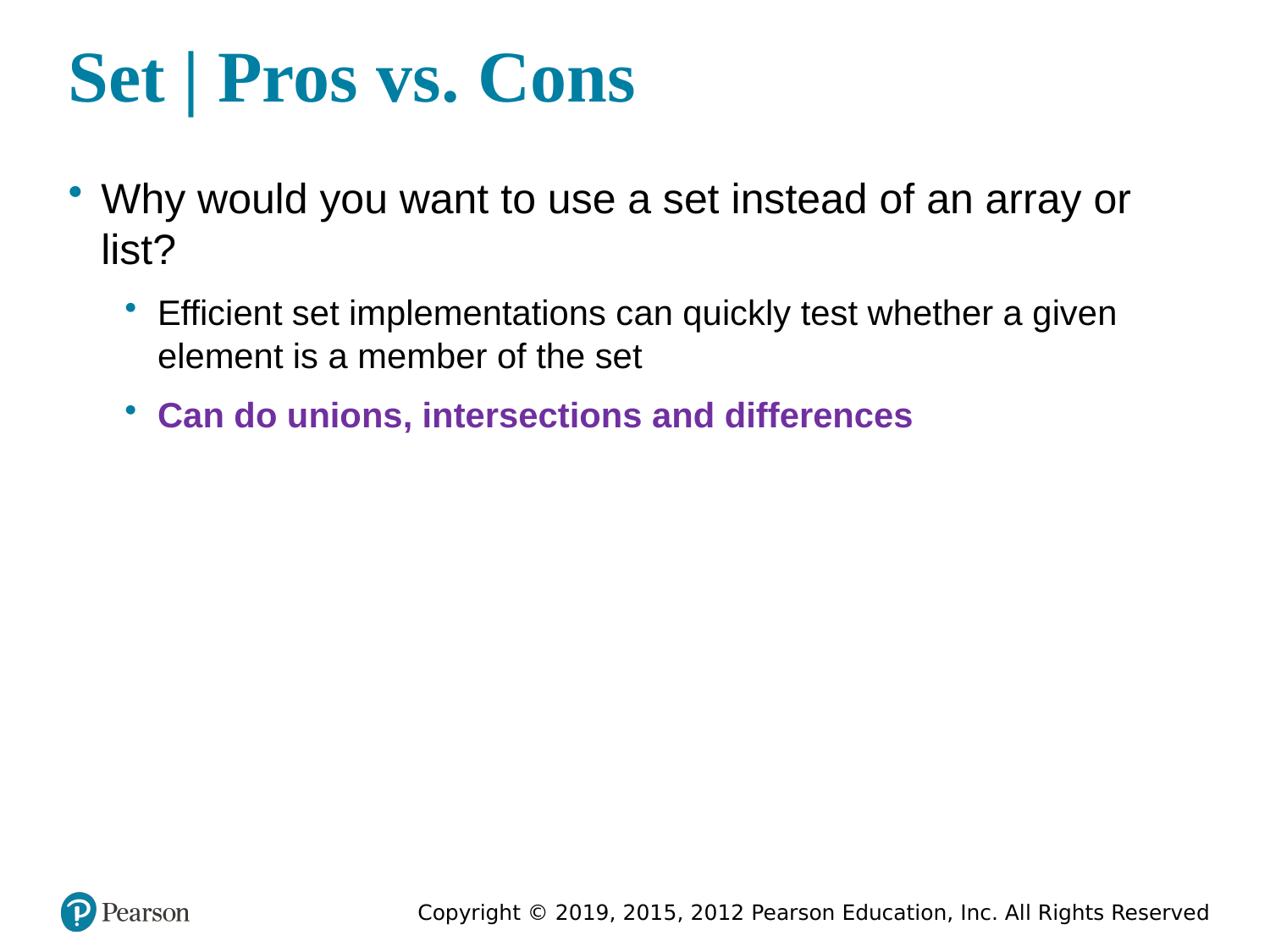

# Set | Pros vs. Cons
Why would you want to use a set instead of an array or list?
Efficient set implementations can quickly test whether a given element is a member of the set
Can do unions, intersections and differences